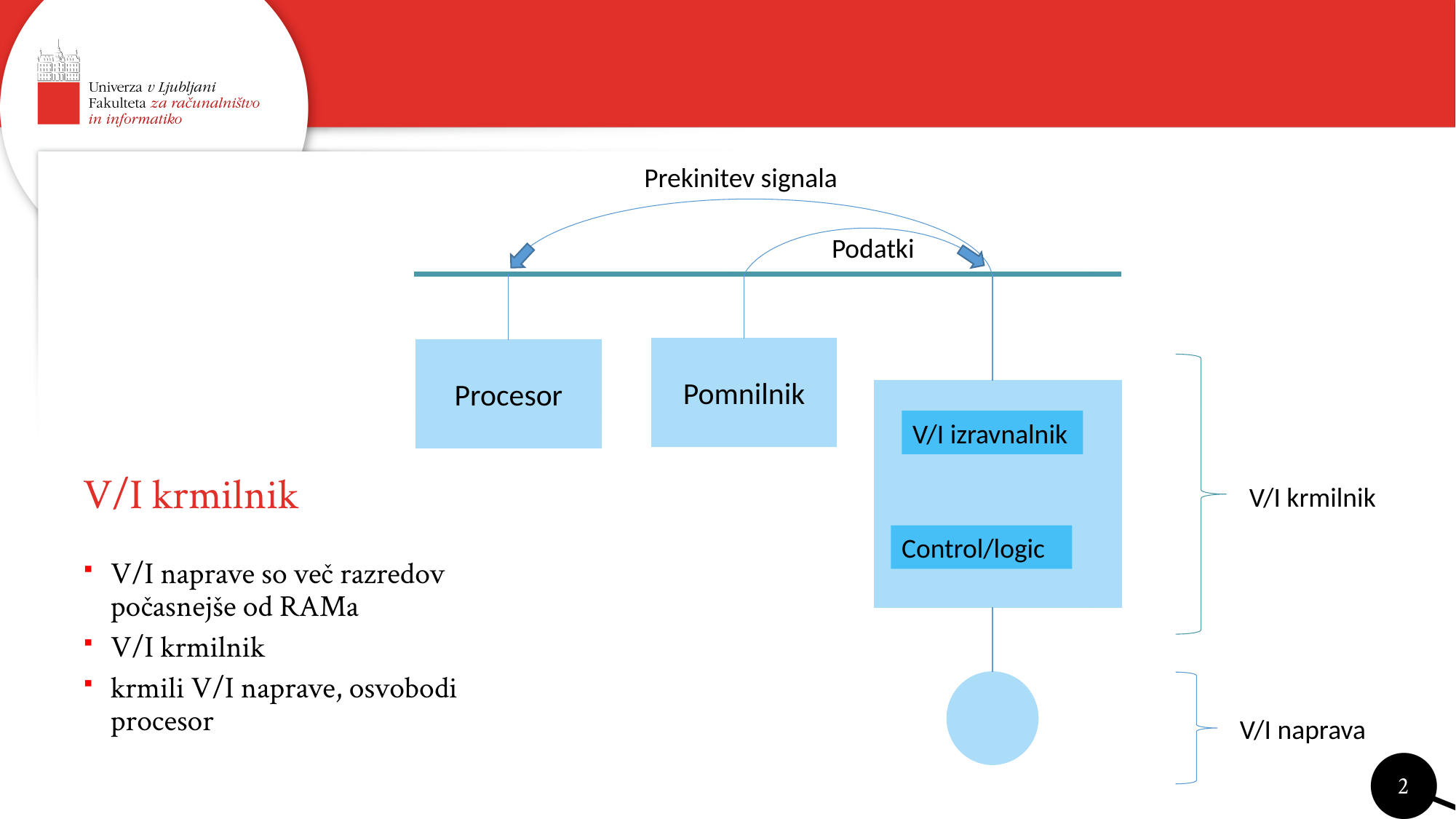

Prekinitev signala

Podatki

Pomnilnik
Procesor

V/I izravnalnik
Control/logic

V/I krmilnik

V/I naprava
# V/I krmilnik
V/I naprave so več razredov počasnejše od RAMa
V/I krmilnik
krmili V/I naprave, osvobodi procesor
2